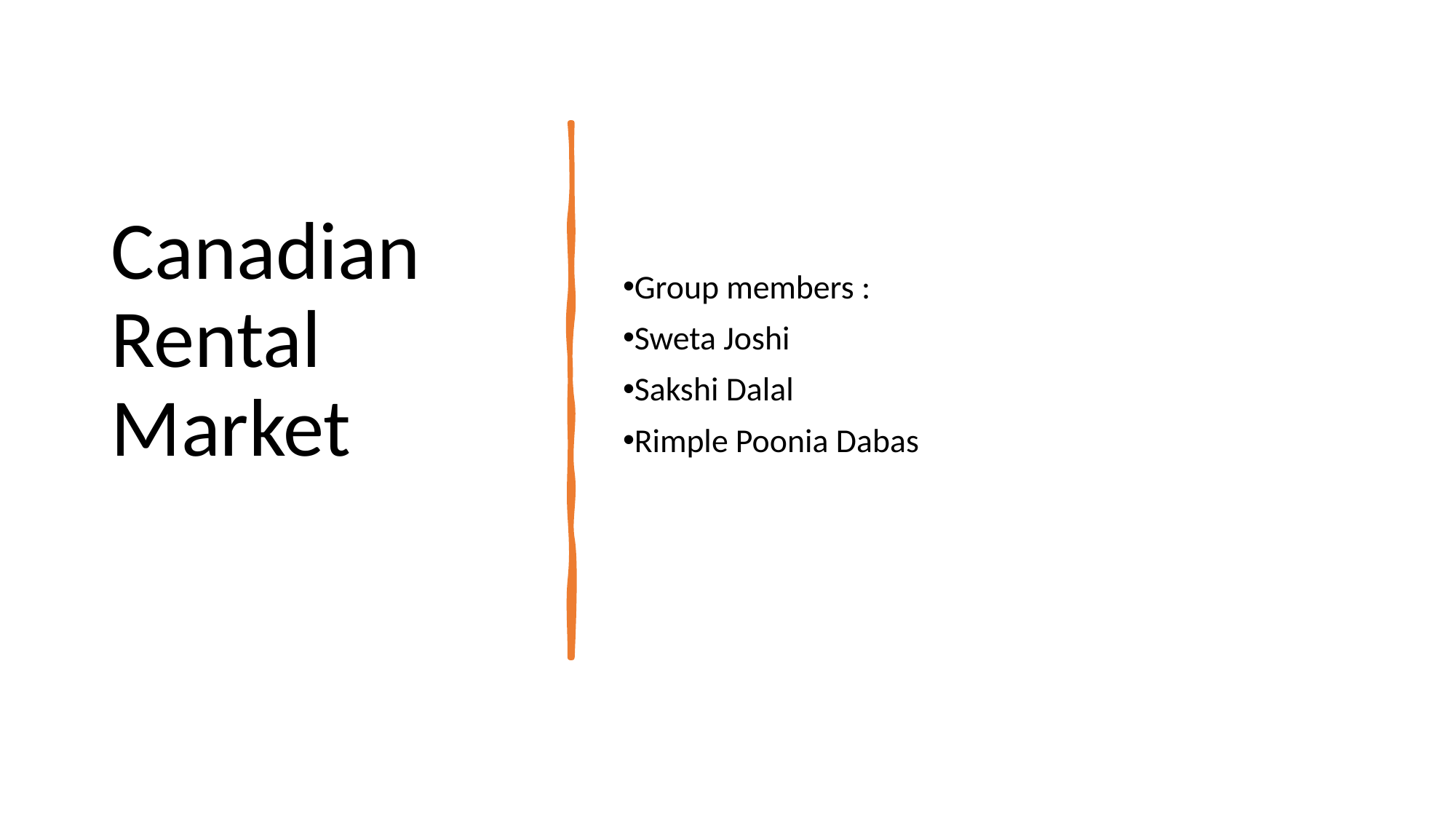

Canadian Rental Market

Group members :
Sweta Joshi
Sakshi Dalal
Rimple Poonia Dabas